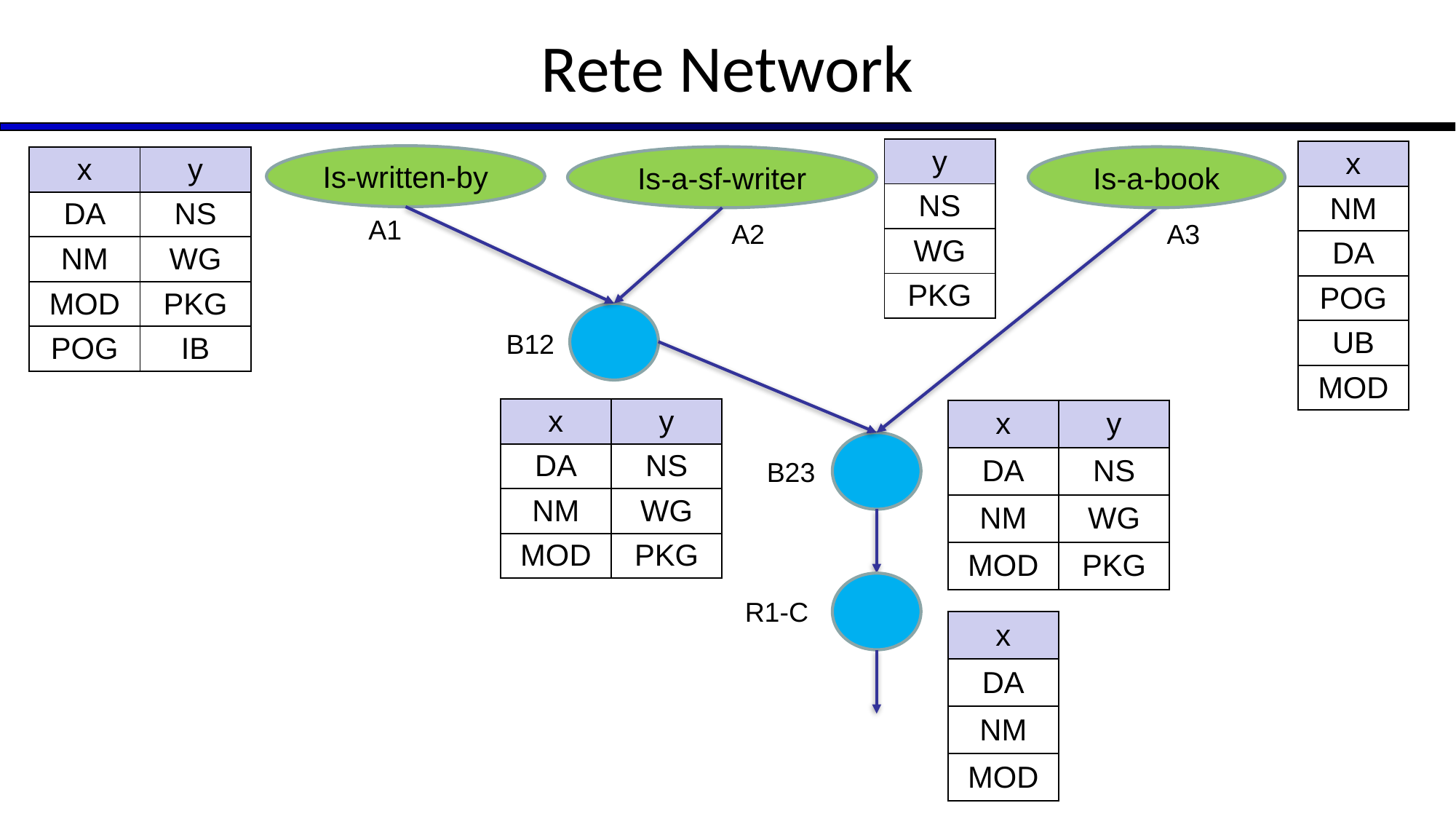

# Rete Network
| y |
| --- |
| NS |
| WG |
| PKG |
| x |
| --- |
| NM |
| DA |
| POG |
| UB |
| MOD |
Is-written-by
Is-a-sf-writer
Is-a-book
| x | y |
| --- | --- |
| DA | NS |
| NM | WG |
| MOD | PKG |
| POG | IB |
A1
A2
A3

B12
| x | y |
| --- | --- |
| DA | NS |
| NM | WG |
| MOD | PKG |
| x | y |
| --- | --- |
| DA | NS |
| NM | WG |
| MOD | PKG |

B23

R1-C
| x |
| --- |
| DA |
| NM |
| MOD |